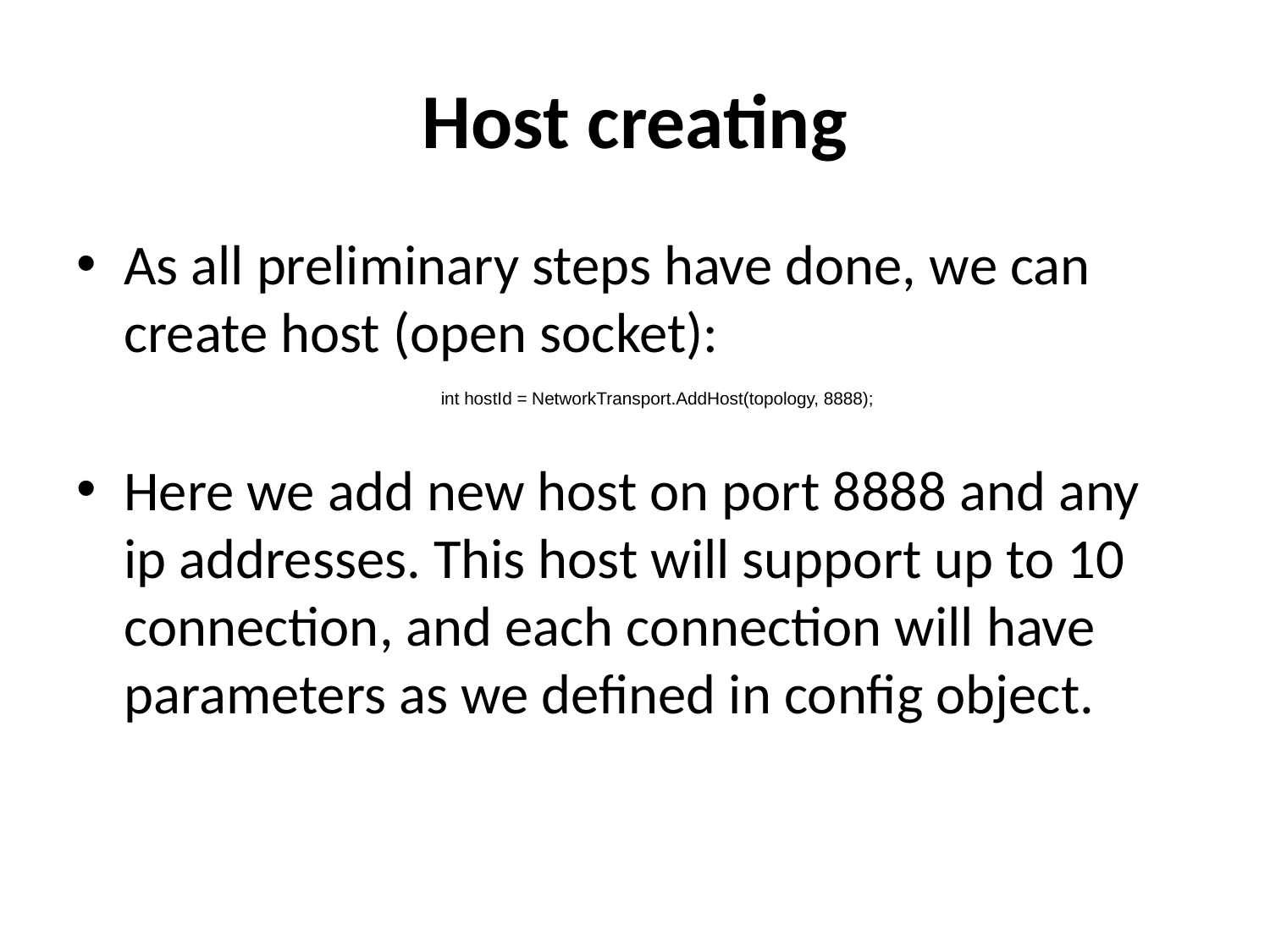

# Host creating
As all preliminary steps have done, we can create host (open socket):

Here we add new host on port 8888 and any ip addresses. This host will support up to 10 connection, and each connection will have parameters as we defined in config object.
int hostId = NetworkTransport.AddHost(topology, 8888);